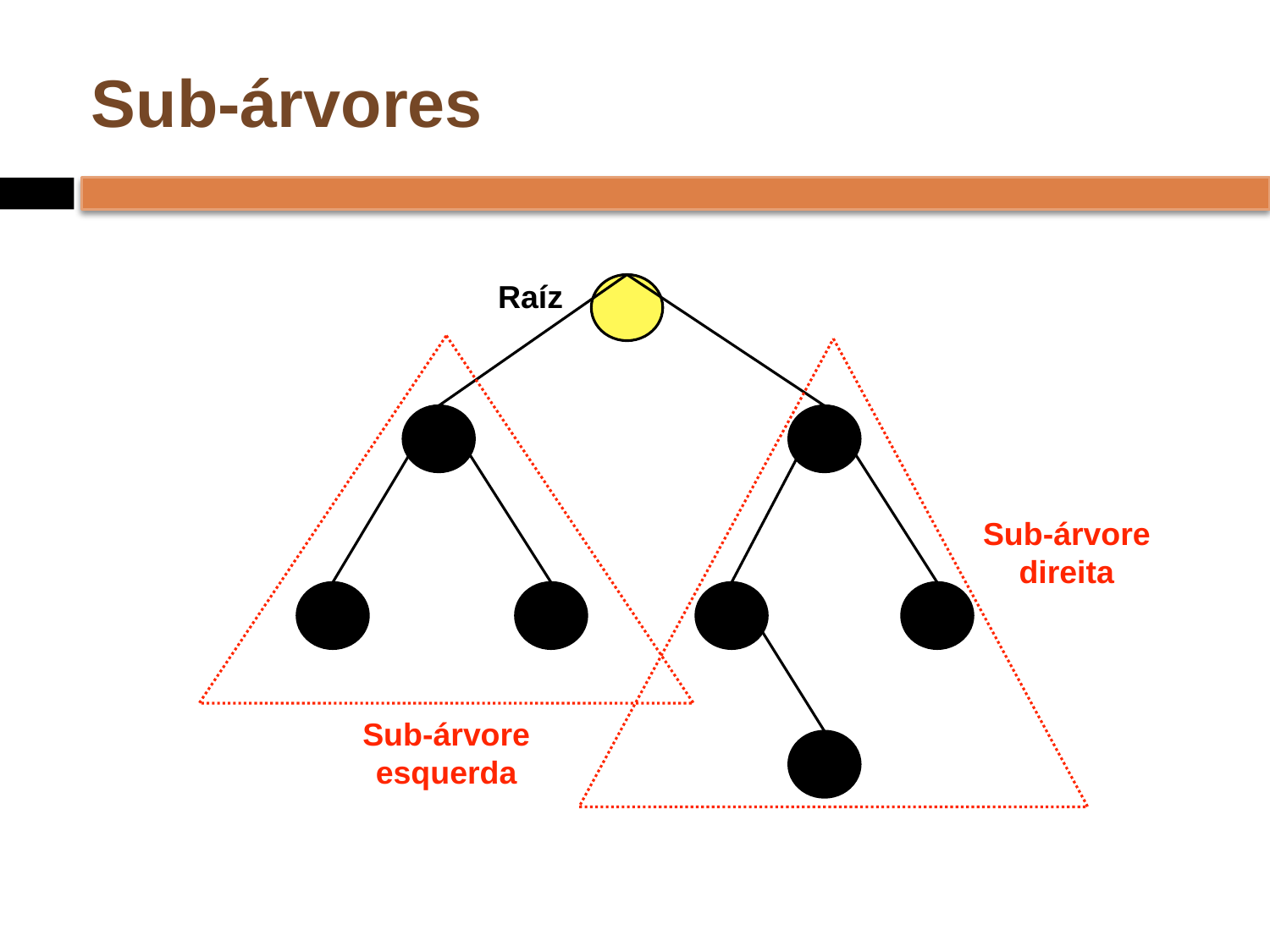

# Sub-árvores
Raíz

Sub-árvore
direita

Sub-árvore
esquerda

39